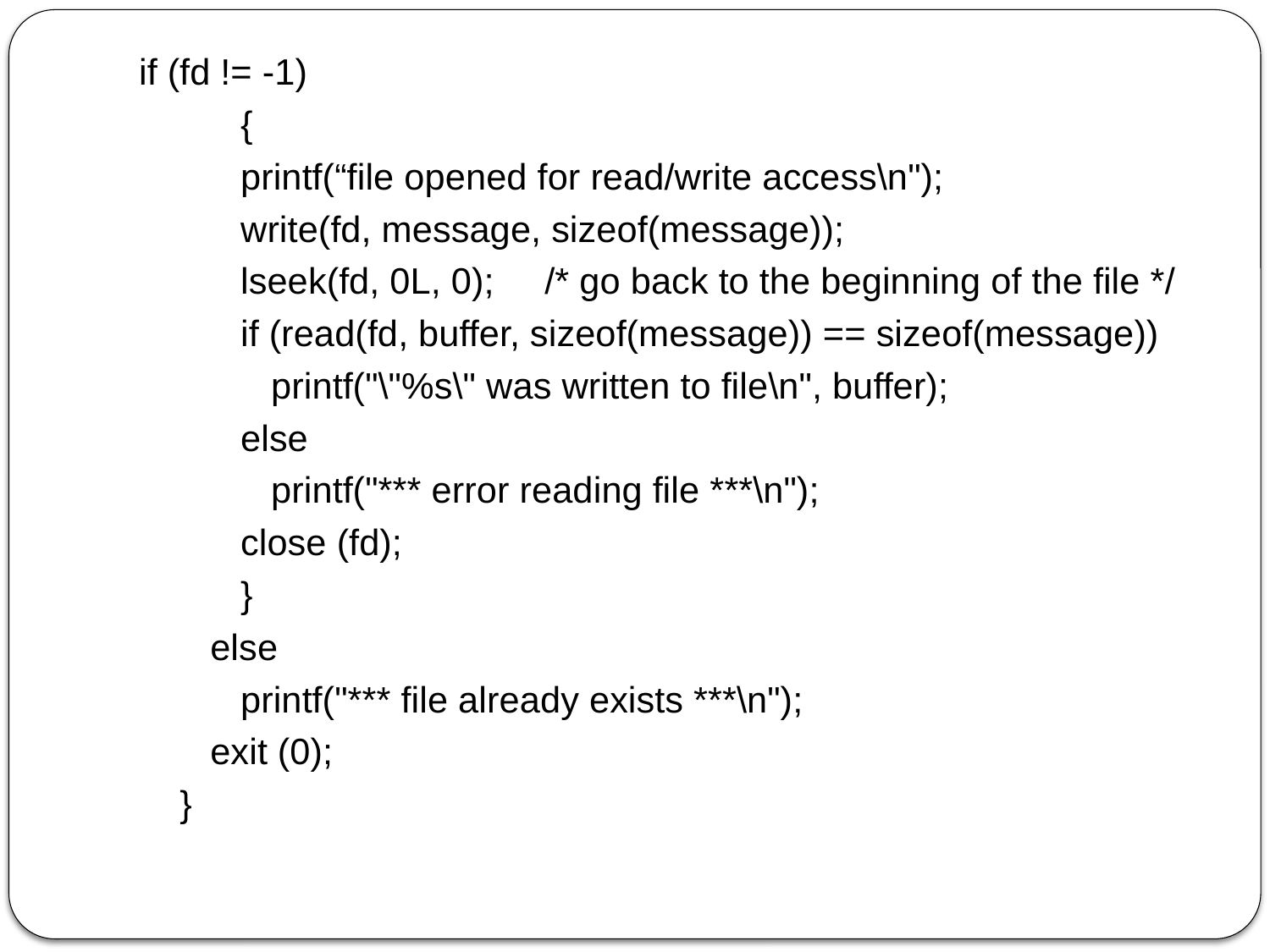

if (fd != -1)
           {
           printf(“file opened for read/write access\n");
           write(fd, message, sizeof(message));
           lseek(fd, 0L, 0);     /* go back to the beginning of the file */
           if (read(fd, buffer, sizeof(message)) == sizeof(message))
              printf("\"%s\" was written to file\n", buffer);
           else
              printf("*** error reading file ***\n");
           close (fd);
           }
        else
           printf("*** file already exists ***\n");
        exit (0);
     }